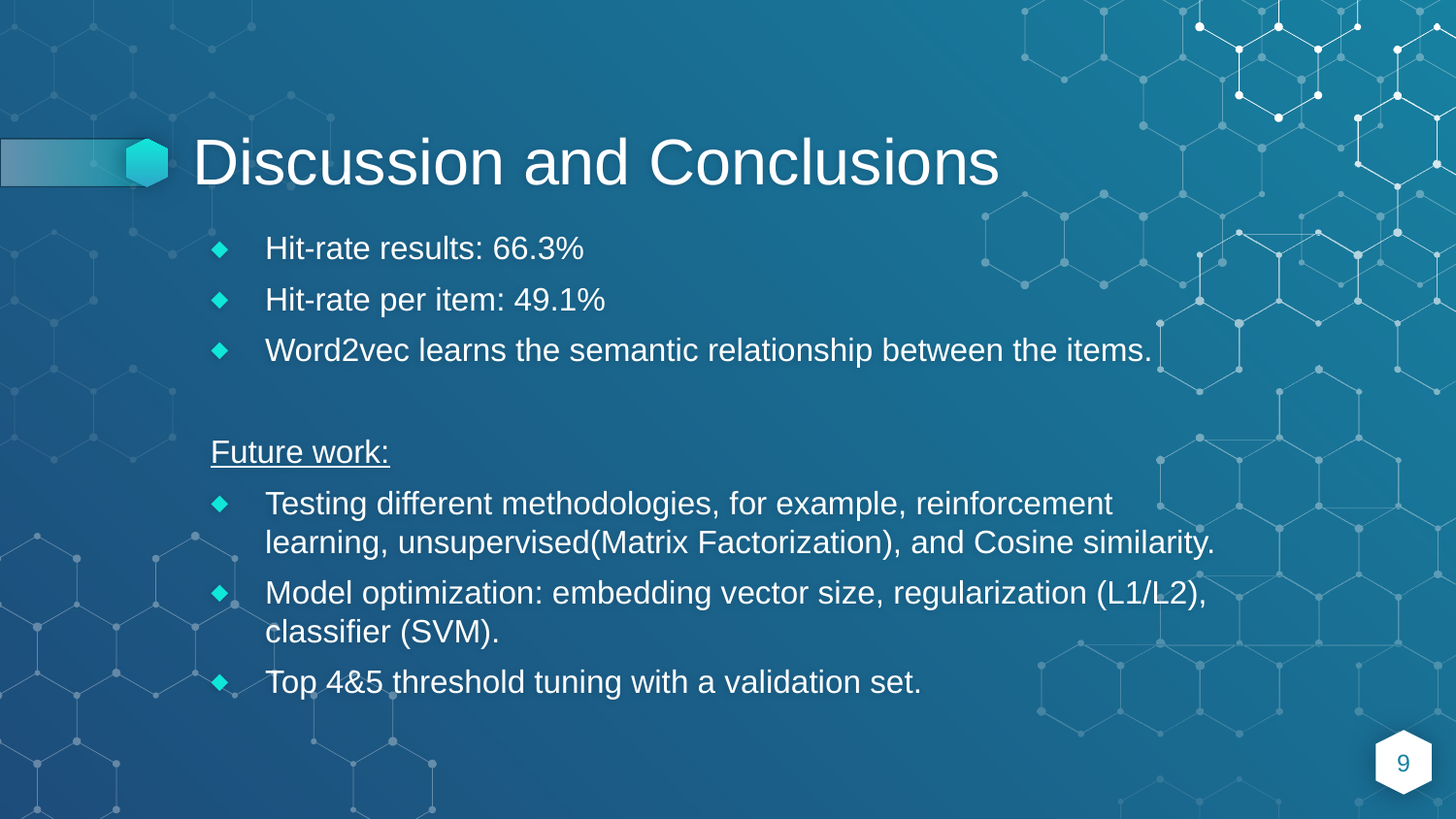

# Discussion and Conclusions
Hit-rate results: 66.3%
Hit-rate per item: 49.1%
Word2vec learns the semantic relationship between the items.

Future work:
Testing different methodologies, for example, reinforcement learning, unsupervised(Matrix Factorization), and Cosine similarity.
Model optimization: embedding vector size, regularization (L1/L2), classifier (SVM).
Top 4&5 threshold tuning with a validation set.
9